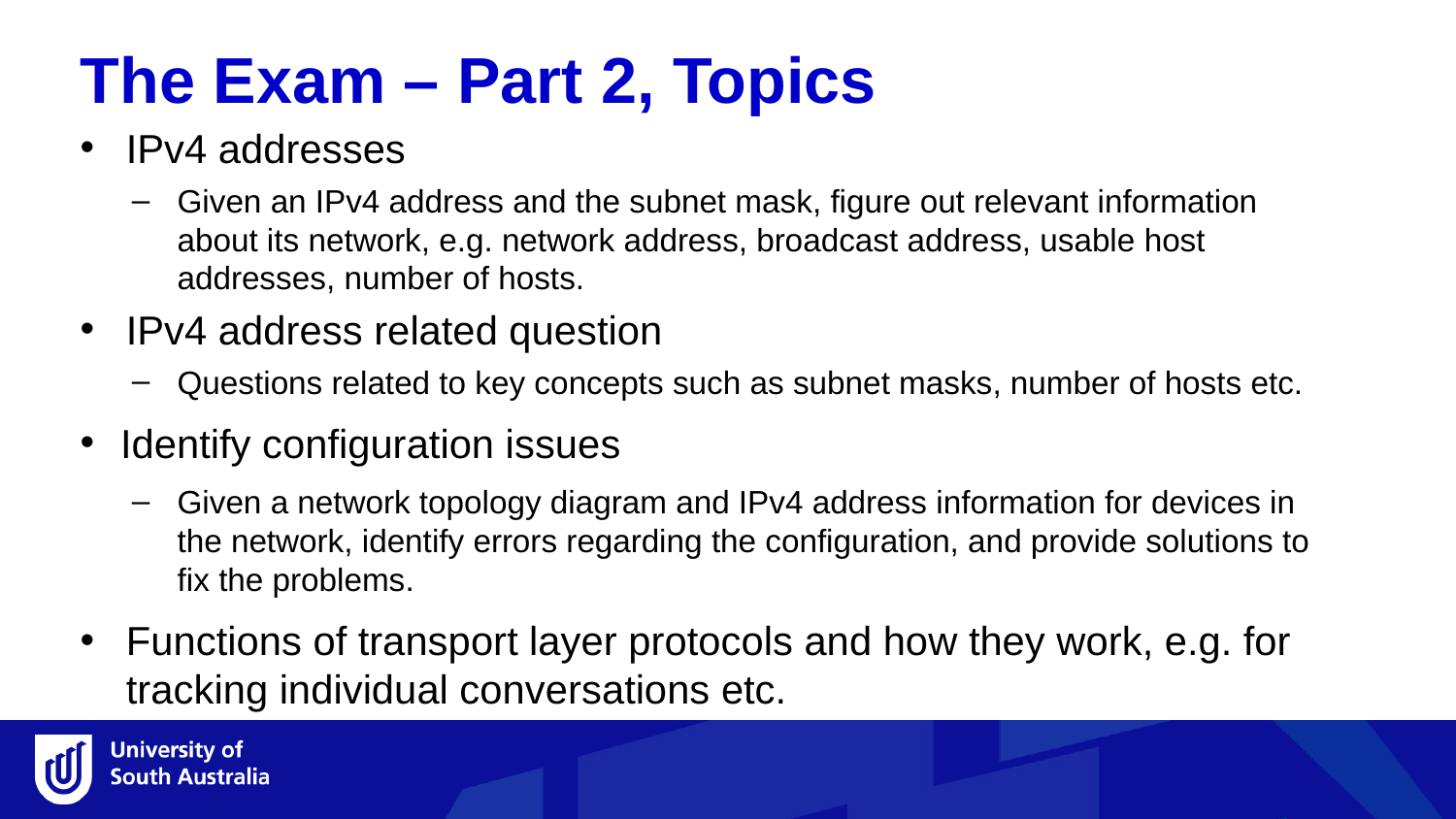

The Exam – Part 2, Topics
IPv4 addresses
Given an IPv4 address and the subnet mask, figure out relevant information about its network, e.g. network address, broadcast address, usable host addresses, number of hosts.
IPv4 address related question
Questions related to key concepts such as subnet masks, number of hosts etc.
Identify configuration issues
Given a network topology diagram and IPv4 address information for devices in the network, identify errors regarding the configuration, and provide solutions to fix the problems.
Functions of transport layer protocols and how they work, e.g. for tracking individual conversations etc.